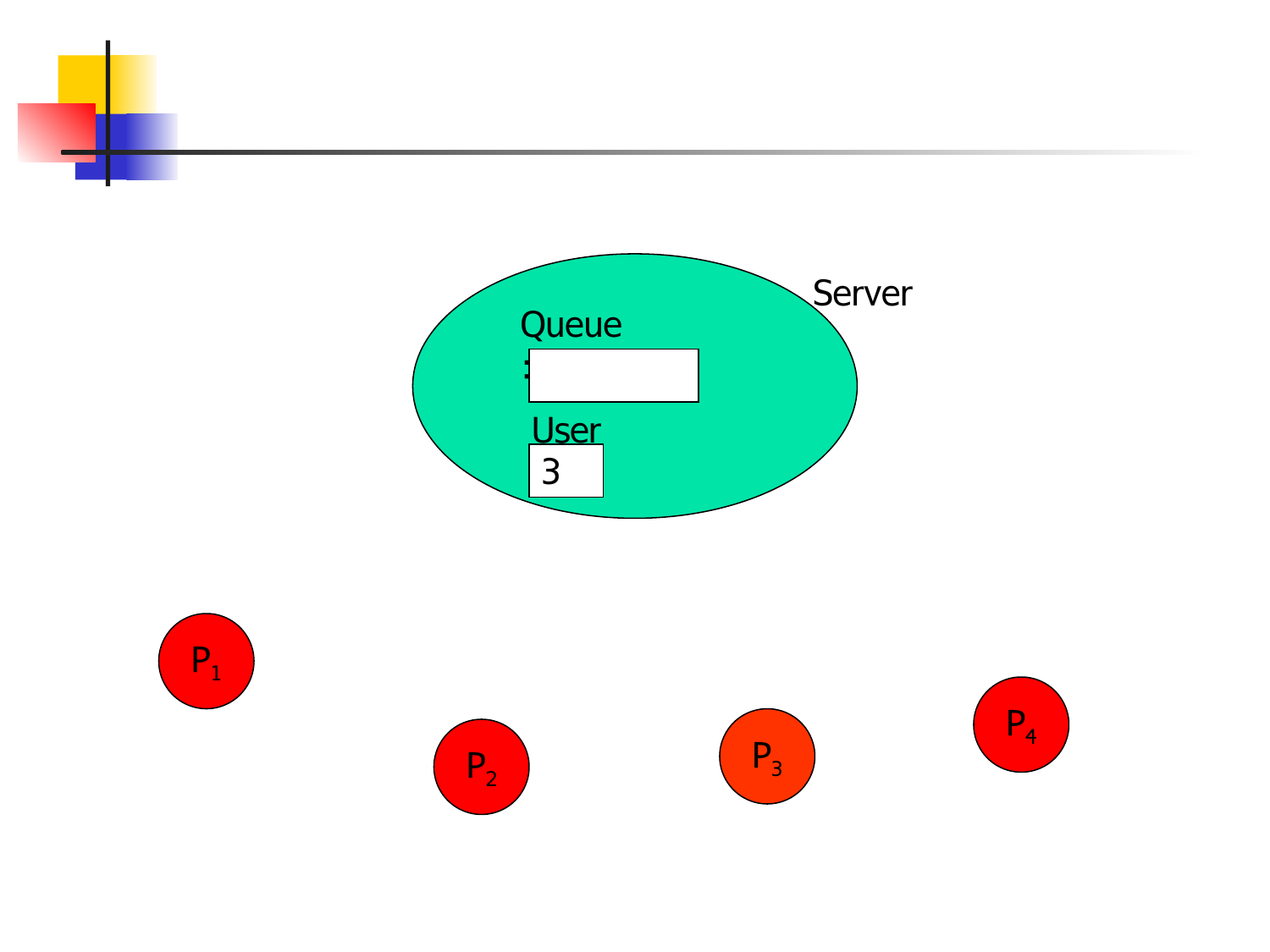

Server
Queue:

User
3
P1
P4
P3
P2